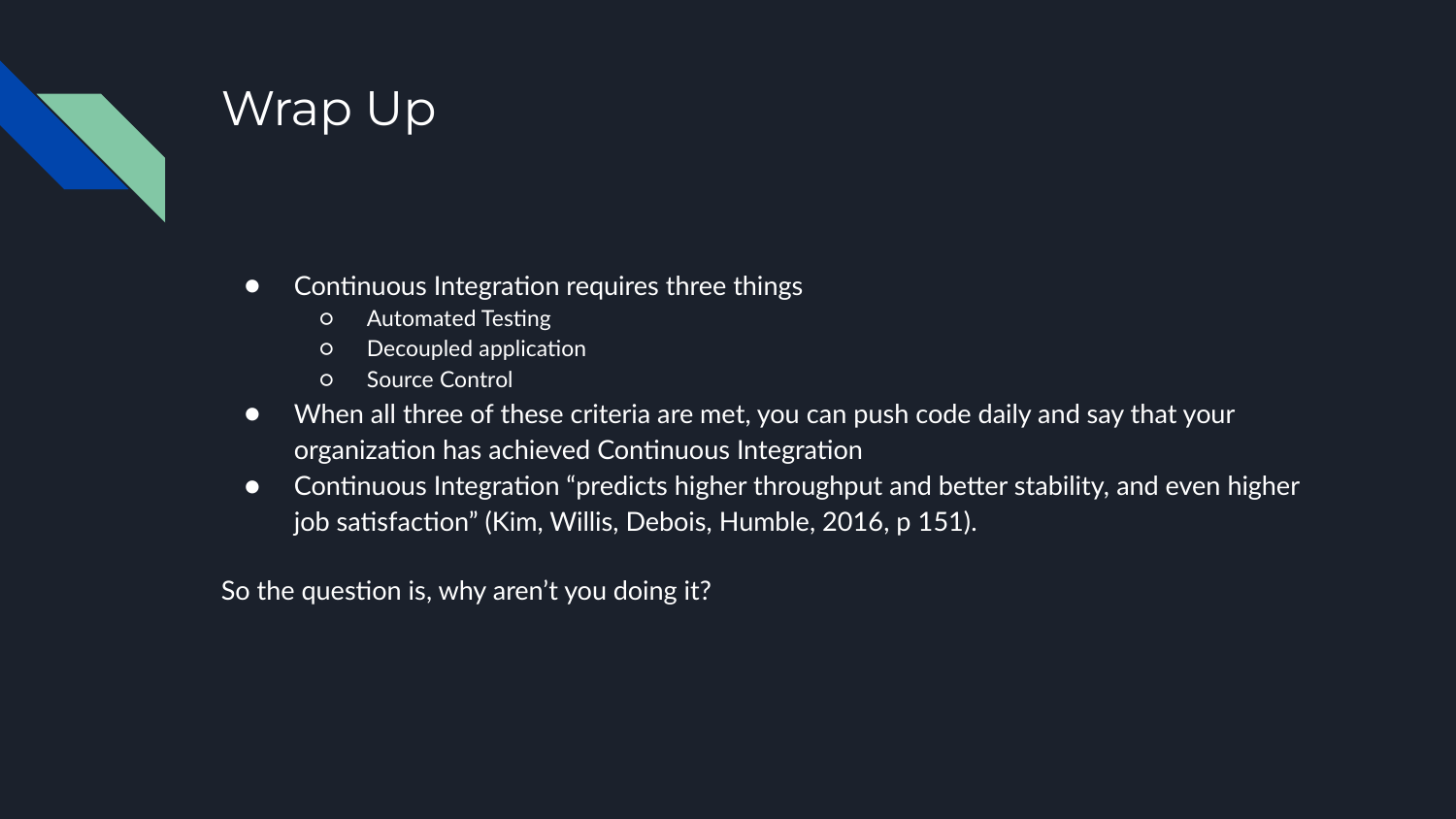

# Wrap Up
Continuous Integration requires three things
Automated Testing
Decoupled application
Source Control
When all three of these criteria are met, you can push code daily and say that your organization has achieved Continuous Integration
Continuous Integration “predicts higher throughput and better stability, and even higher job satisfaction” (Kim, Willis, Debois, Humble, 2016, p 151).
So the question is, why aren’t you doing it?